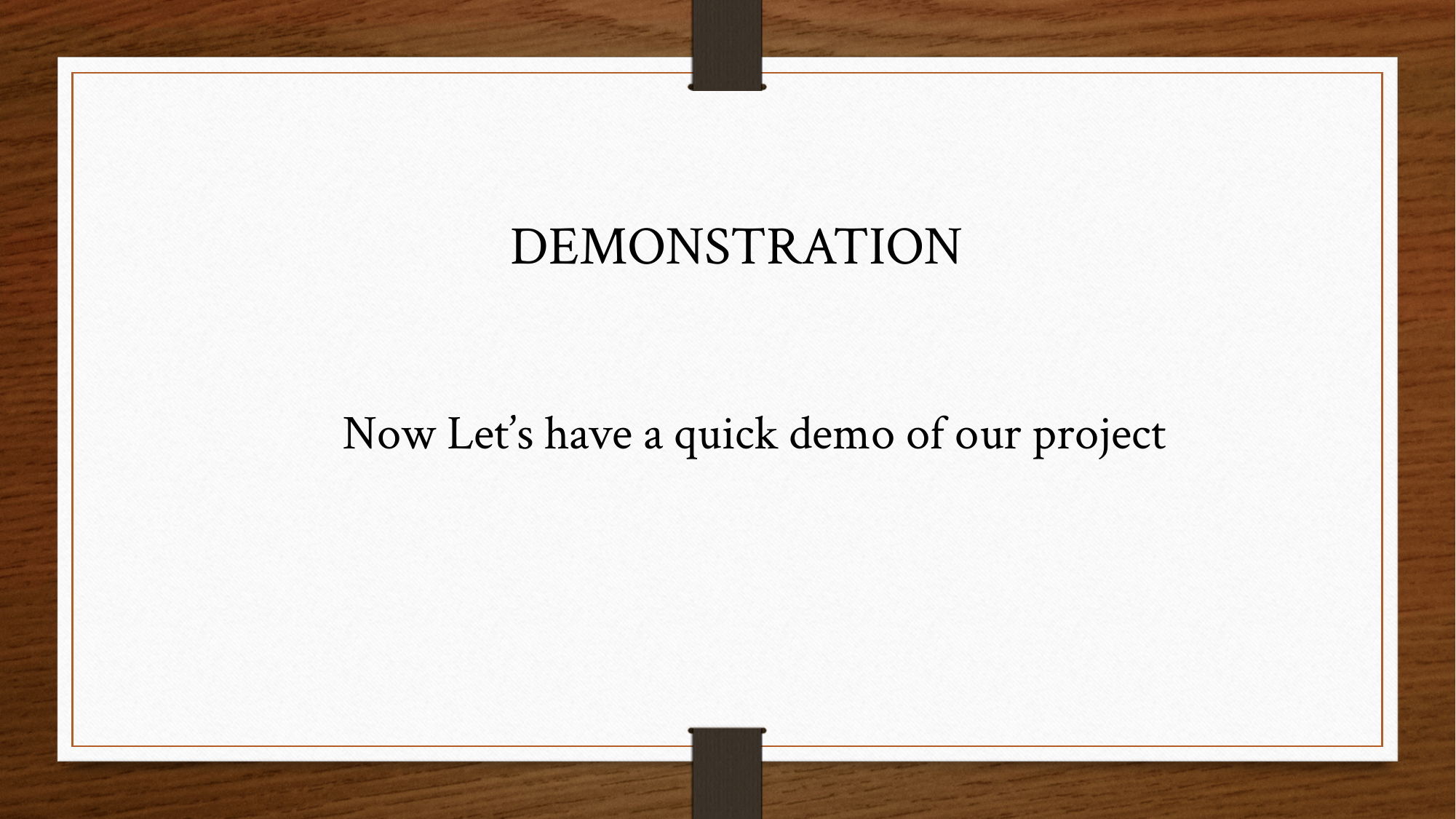

DEMONSTRATION

Now Let’s have a quick demo of our project